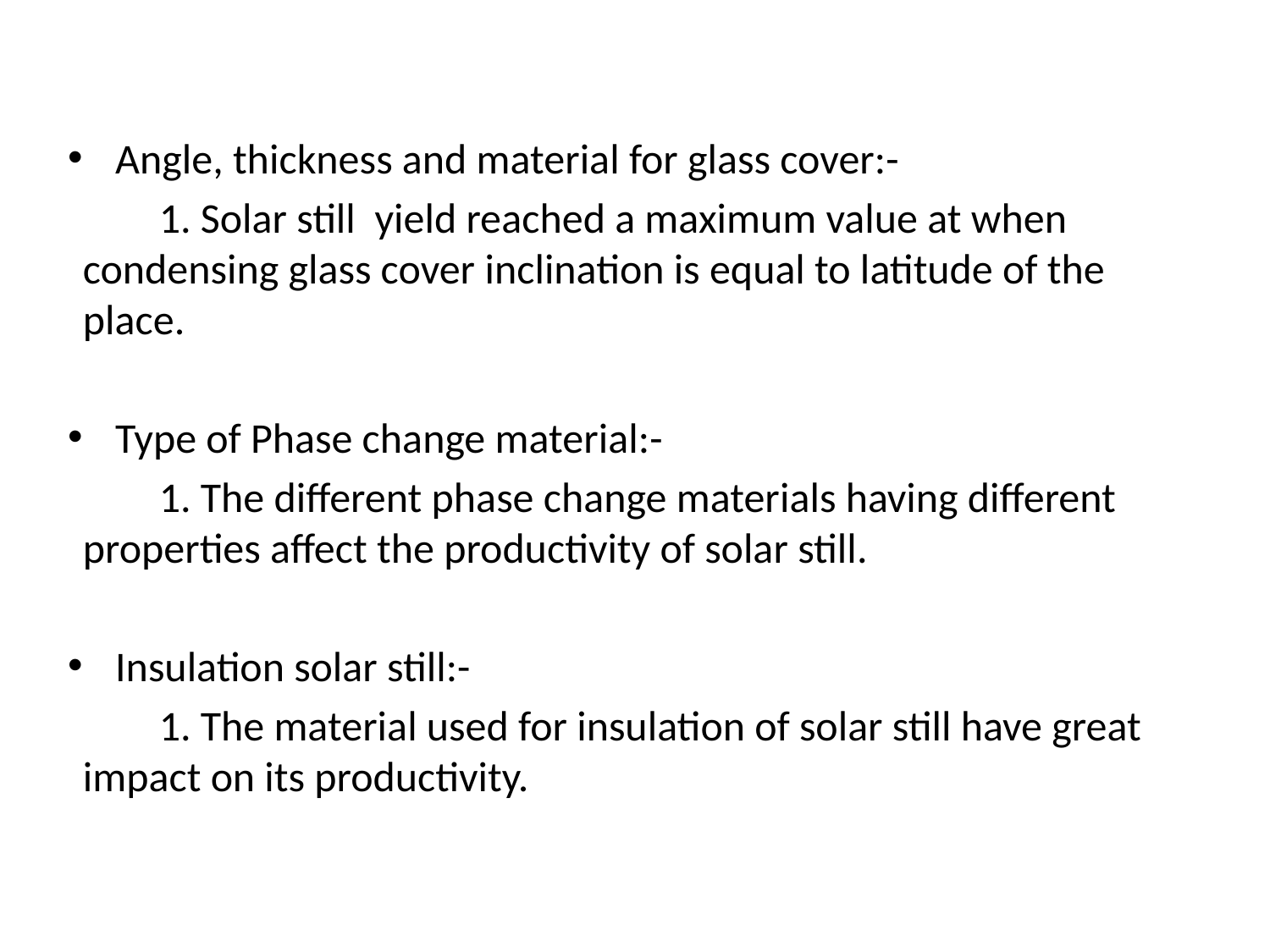

Angle, thickness and material for glass cover:-
        1. Solar still  yield reached a maximum value at when condensing glass cover inclination is equal to latitude of the place.

Type of Phase change material:-
        1. The different phase change materials having different properties affect the productivity of solar still.

Insulation solar still:-
        1. The material used for insulation of solar still have great impact on its productivity.